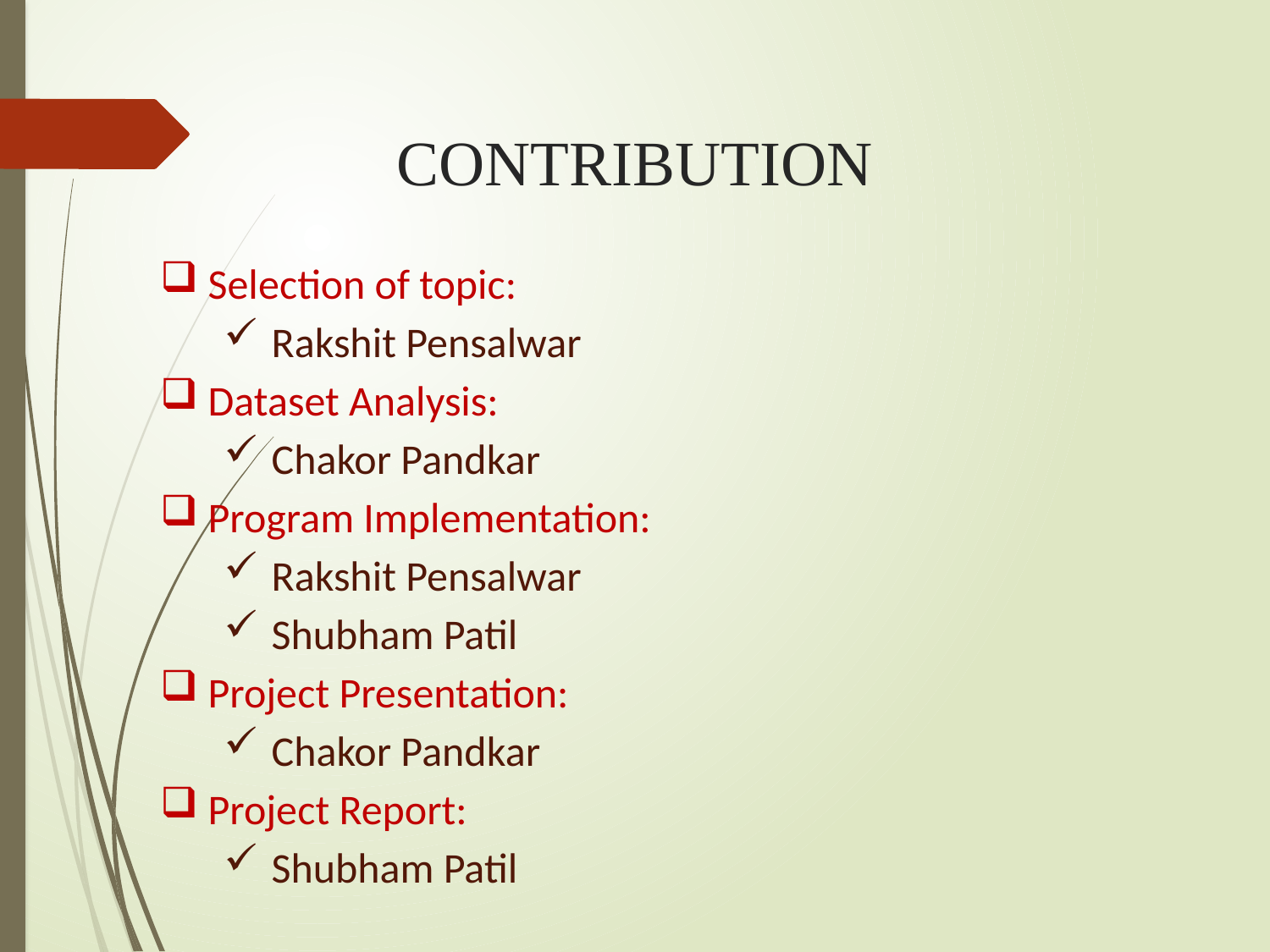

CONTRIBUTION
Selection of topic:
Rakshit Pensalwar
Dataset Analysis:
Chakor Pandkar
Program Implementation:
Rakshit Pensalwar
Shubham Patil
Project Presentation:
Chakor Pandkar
Project Report:
Shubham Patil